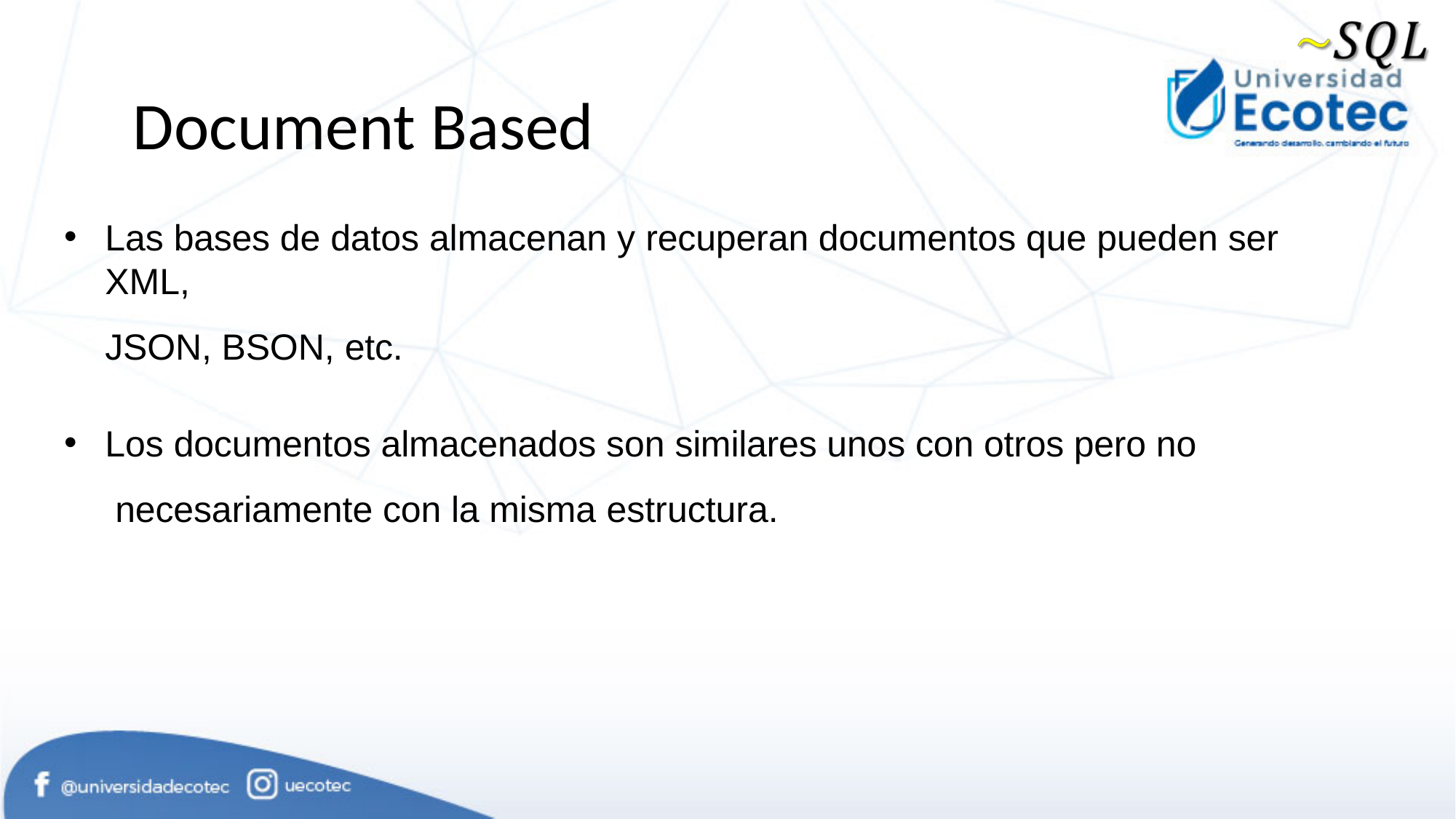

# Document Based
Las bases de datos almacenan y recuperan documentos que pueden ser XML,
JSON, BSON, etc.
Los documentos almacenados son similares unos con otros pero no  necesariamente con la misma estructura.